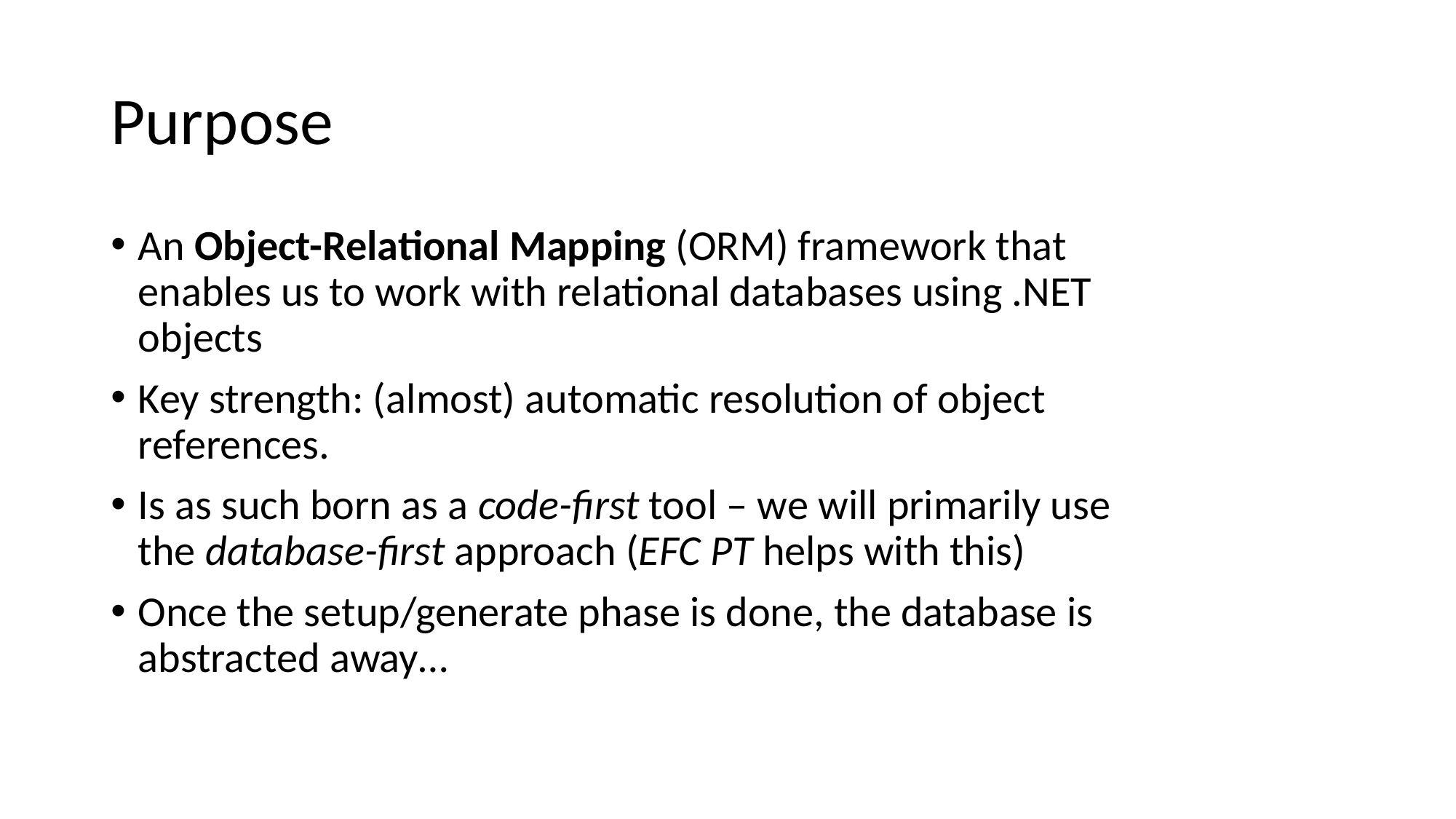

# Purpose
An Object-Relational Mapping (ORM) framework that enables us to work with relational databases using .NET objects
Key strength: (almost) automatic resolution of object references.
Is as such born as a code-first tool – we will primarily use the database-first approach (EFC PT helps with this)
Once the setup/generate phase is done, the database is abstracted away…